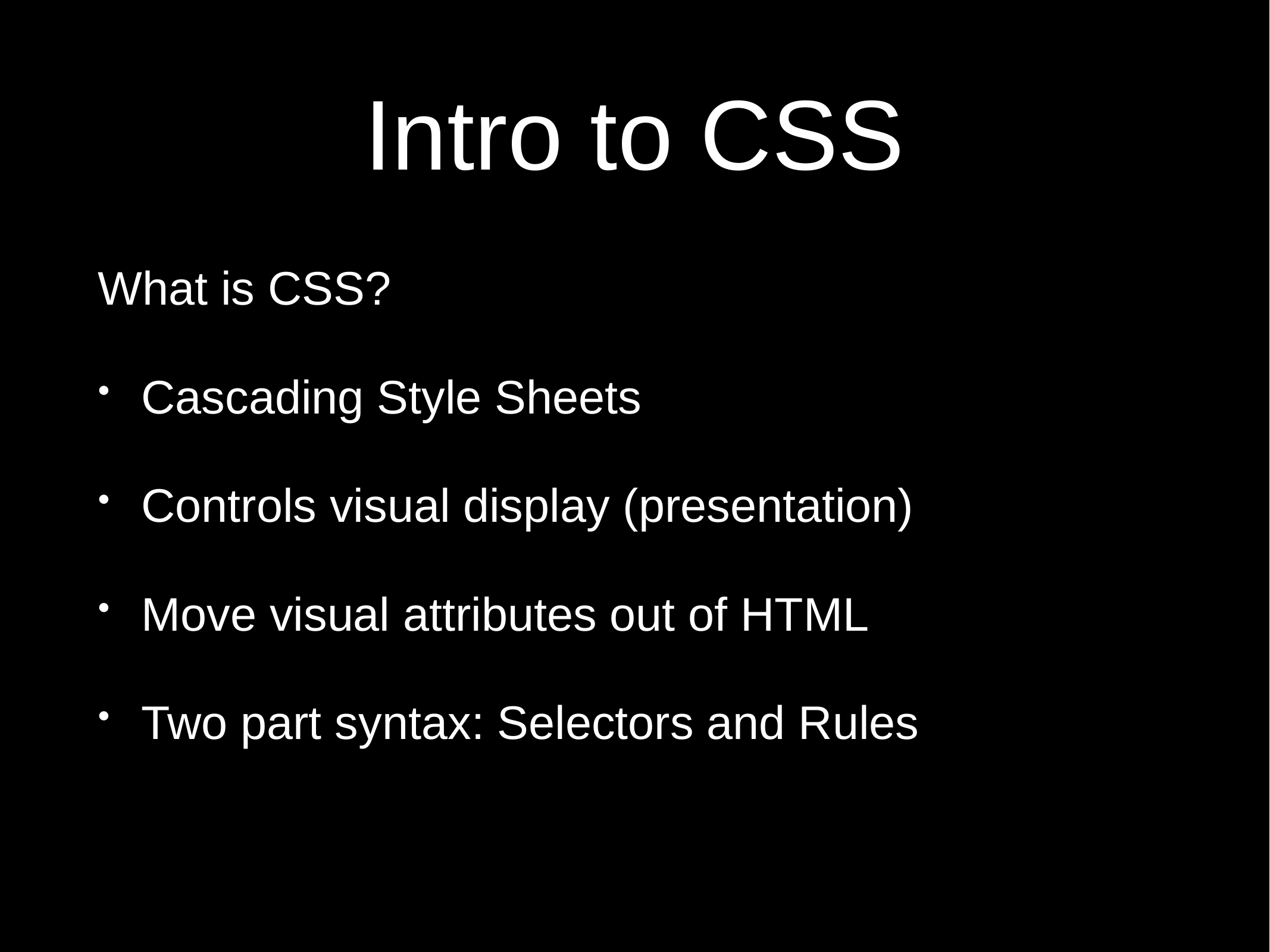

# Intro to CSS
What is CSS?
Cascading Style Sheets
Controls visual display (presentation)
Move visual attributes out of HTML
Two part syntax: Selectors and Rules